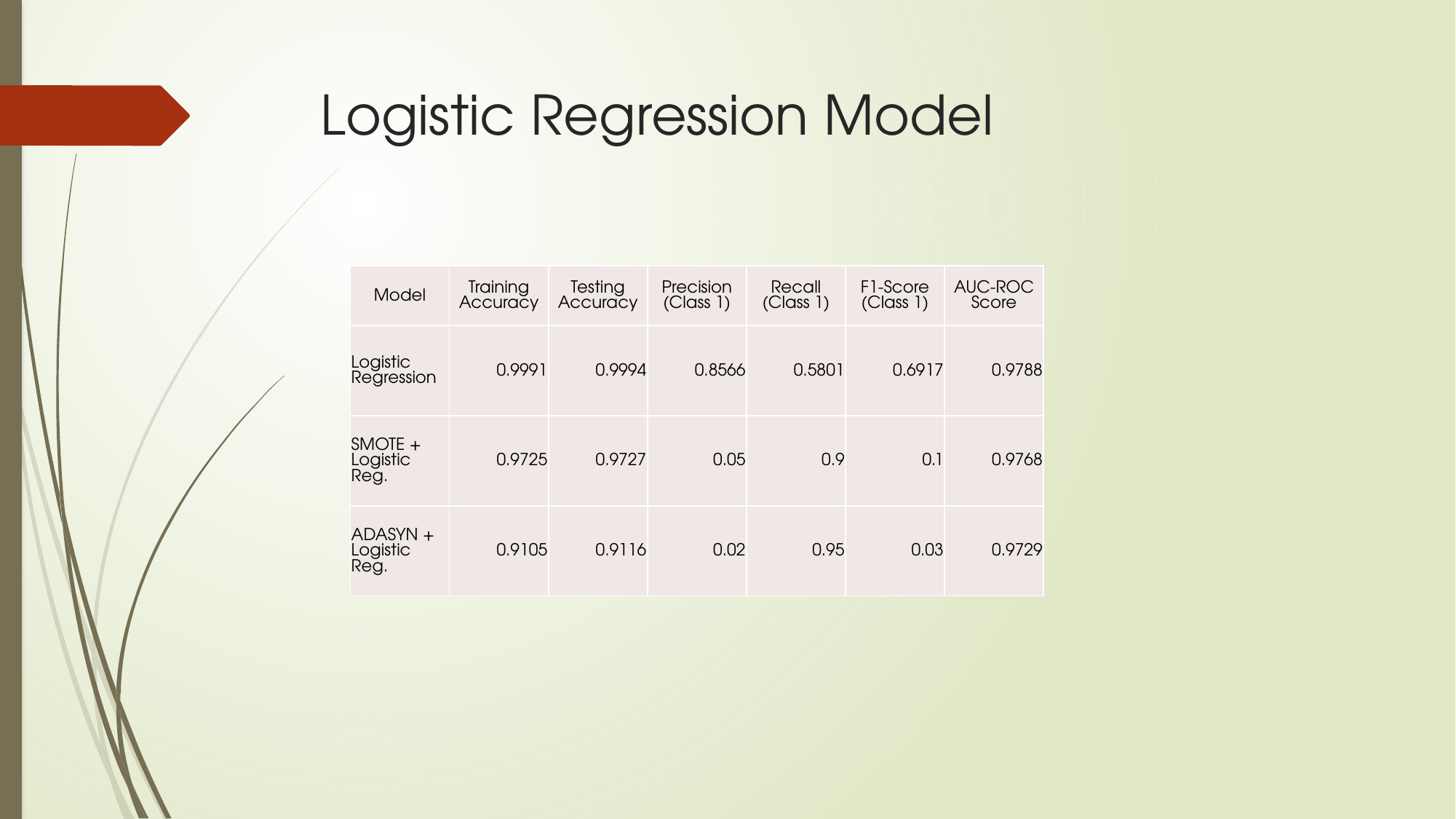

# Logistic Regression Model
| Model | Training Accuracy | Testing Accuracy | Precision (Class 1) | Recall (Class 1) | F1-Score (Class 1) | AUC-ROC Score |
| --- | --- | --- | --- | --- | --- | --- |
| Logistic Regression | 0.9991 | 0.9994 | 0.8566 | 0.5801 | 0.6917 | 0.9788 |
| SMOTE + Logistic Reg. | 0.9725 | 0.9727 | 0.05 | 0.9 | 0.1 | 0.9768 |
| ADASYN + Logistic Reg. | 0.9105 | 0.9116 | 0.02 | 0.95 | 0.03 | 0.9729 |